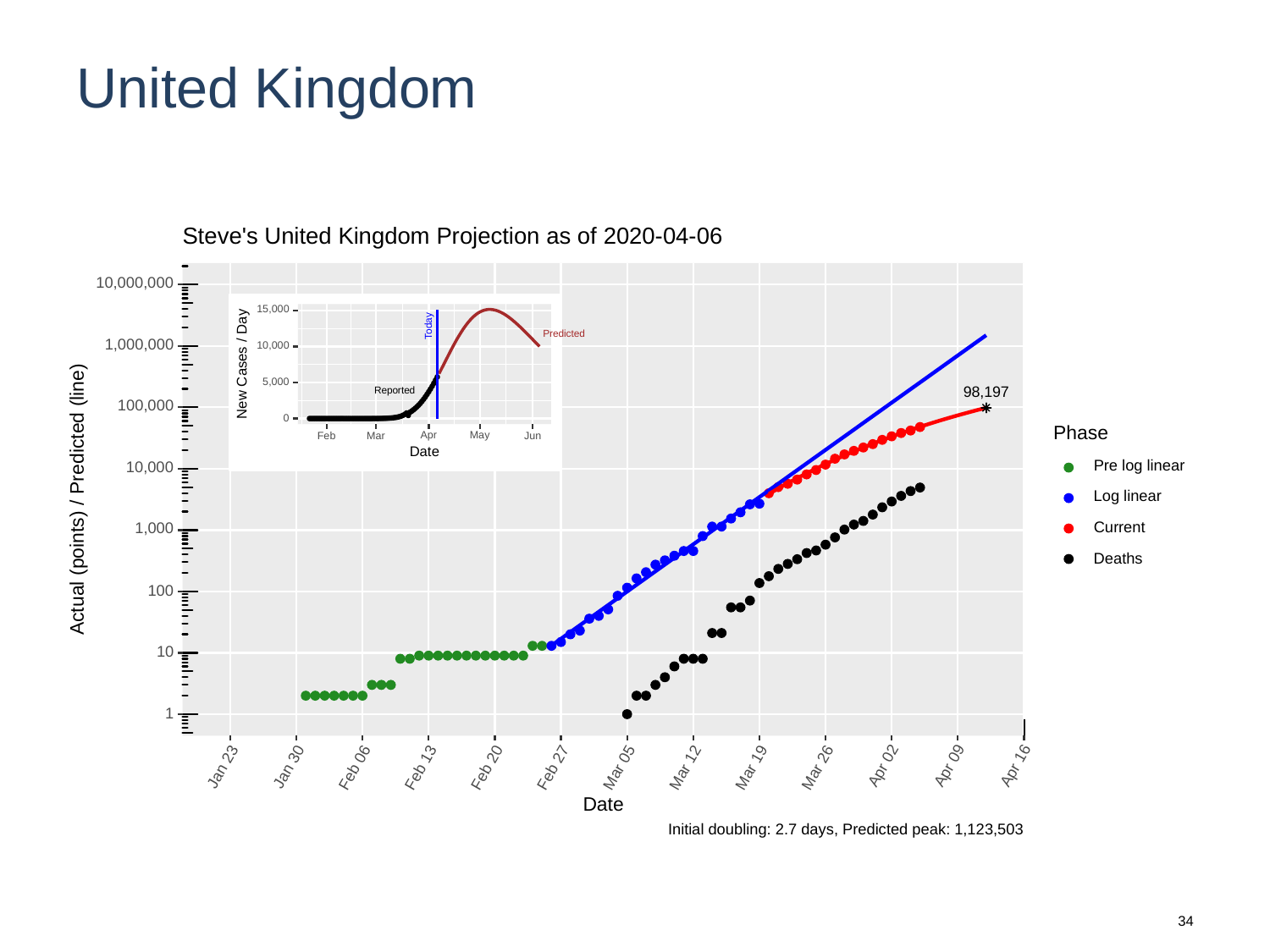

# United Kingdom

Steve's United Kingdom Projection as of 2020-04-06

10,000,000

15,000

Today

Predicted

1,000,000
10,000

New Cases / Day

5,000

98,197
Reported

100,000

0

Phase

May
Apr

Jun
Feb
Mar

Date

Pre log linear

10,000

Log linear
Actual (points) / Predicted (line)

1,000
Current

Deaths

100

10

1

Apr 02
Apr 09
Apr 16
Jan 23
Jan 30
Mar 05
Mar 19
Mar 26
Feb 13
Mar 12
Feb 06
Feb 20
Feb 27
Date
Initial doubling: 2.7 days, Predicted peak: 1,123,503
34